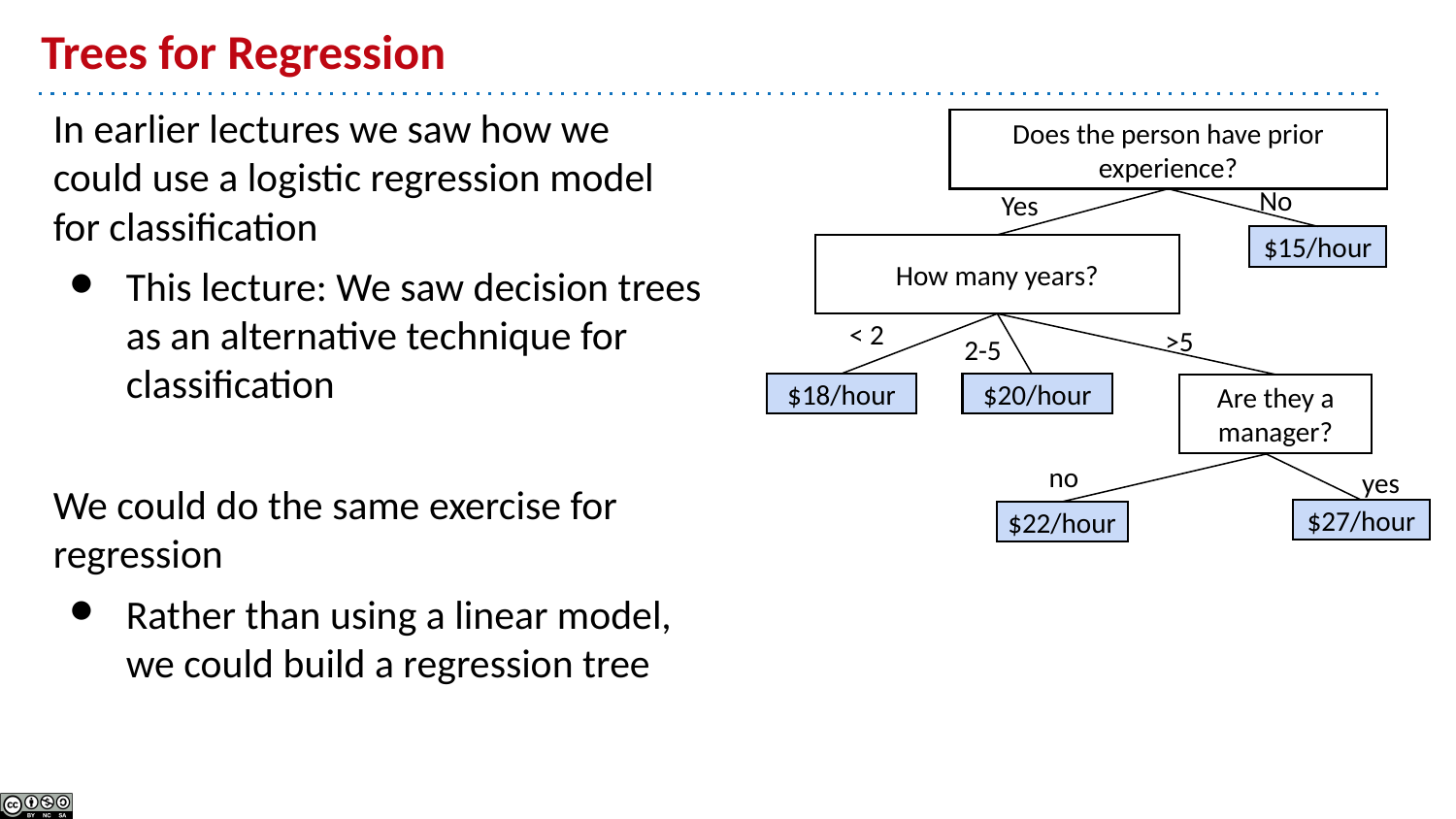

# Trees for Regression
In earlier lectures we saw how we could use a logistic regression model for classification
This lecture: We saw decision trees as an alternative technique for classification

We could do the same exercise for regression
Rather than using a linear model, we could build a regression tree

Does the person have prior experience?
No
Yes
$15/hour
How many years?
< 2
>5
2-5
$18/hour
$20/hour
Are they a manager?
no
yes
$27/hour
$22/hour